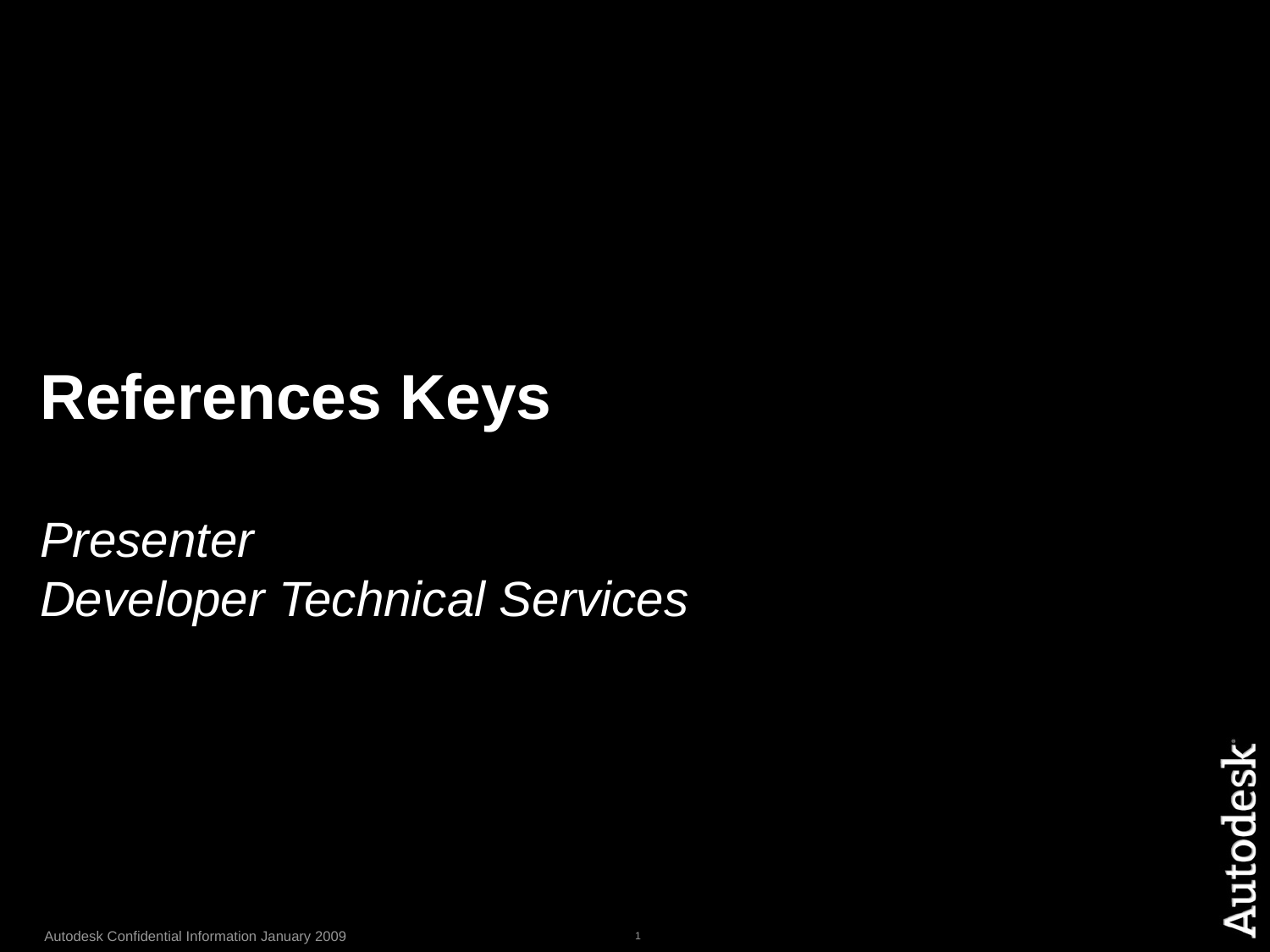

References Keys

Presenter
Developer Technical Services
#